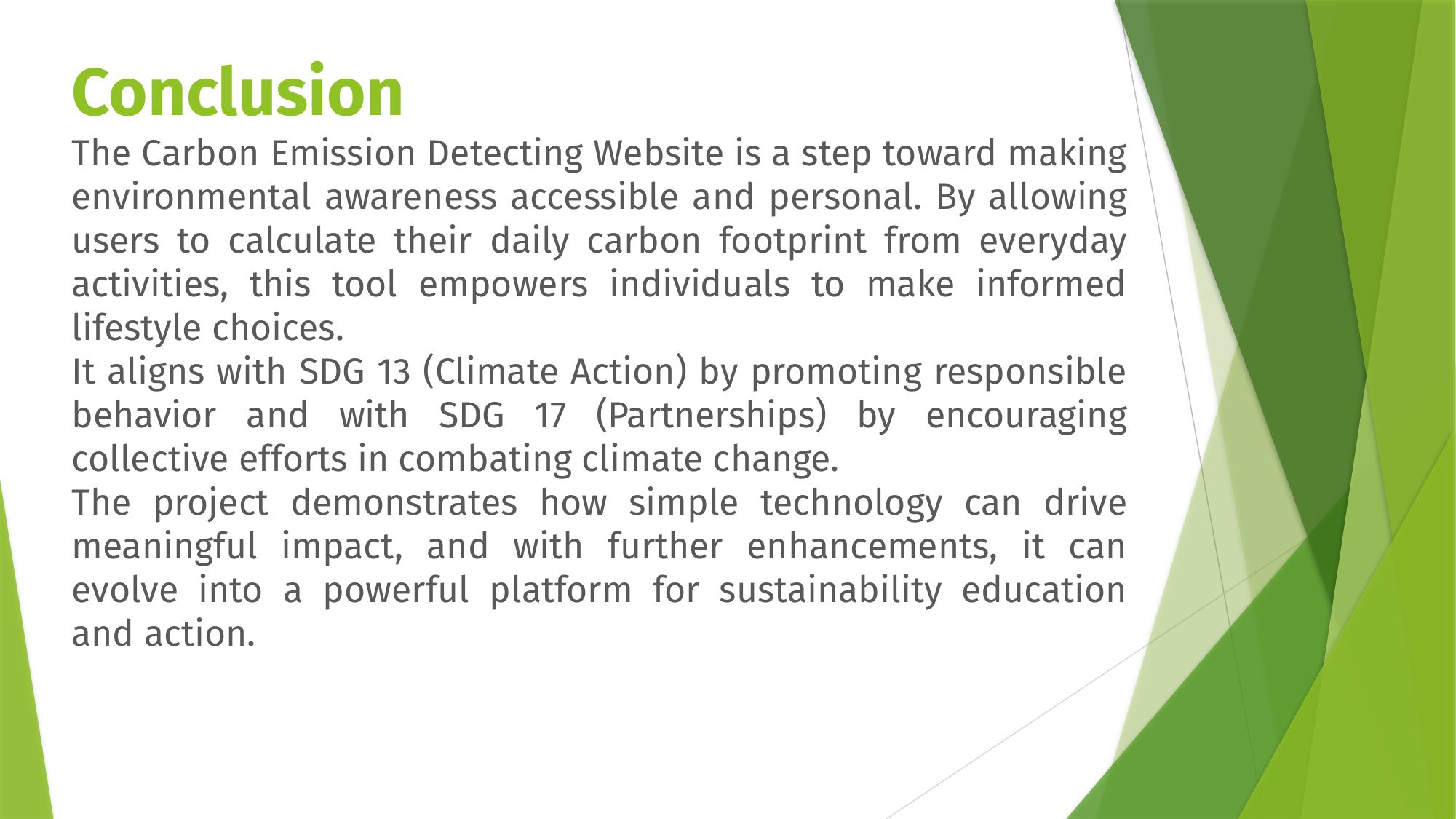

Conclusion
The Carbon Emission Detecting Website is a step toward making environmental awareness accessible and personal. By allowing users to calculate their daily carbon footprint from everyday activities, this tool empowers individuals to make informed lifestyle choices.
It aligns with SDG 13 (Climate Action) by promoting responsible behavior and with SDG 17 (Partnerships) by encouraging collective efforts in combating climate change.
The project demonstrates how simple technology can drive meaningful impact, and with further enhancements, it can evolve into a powerful platform for sustainability education and action.